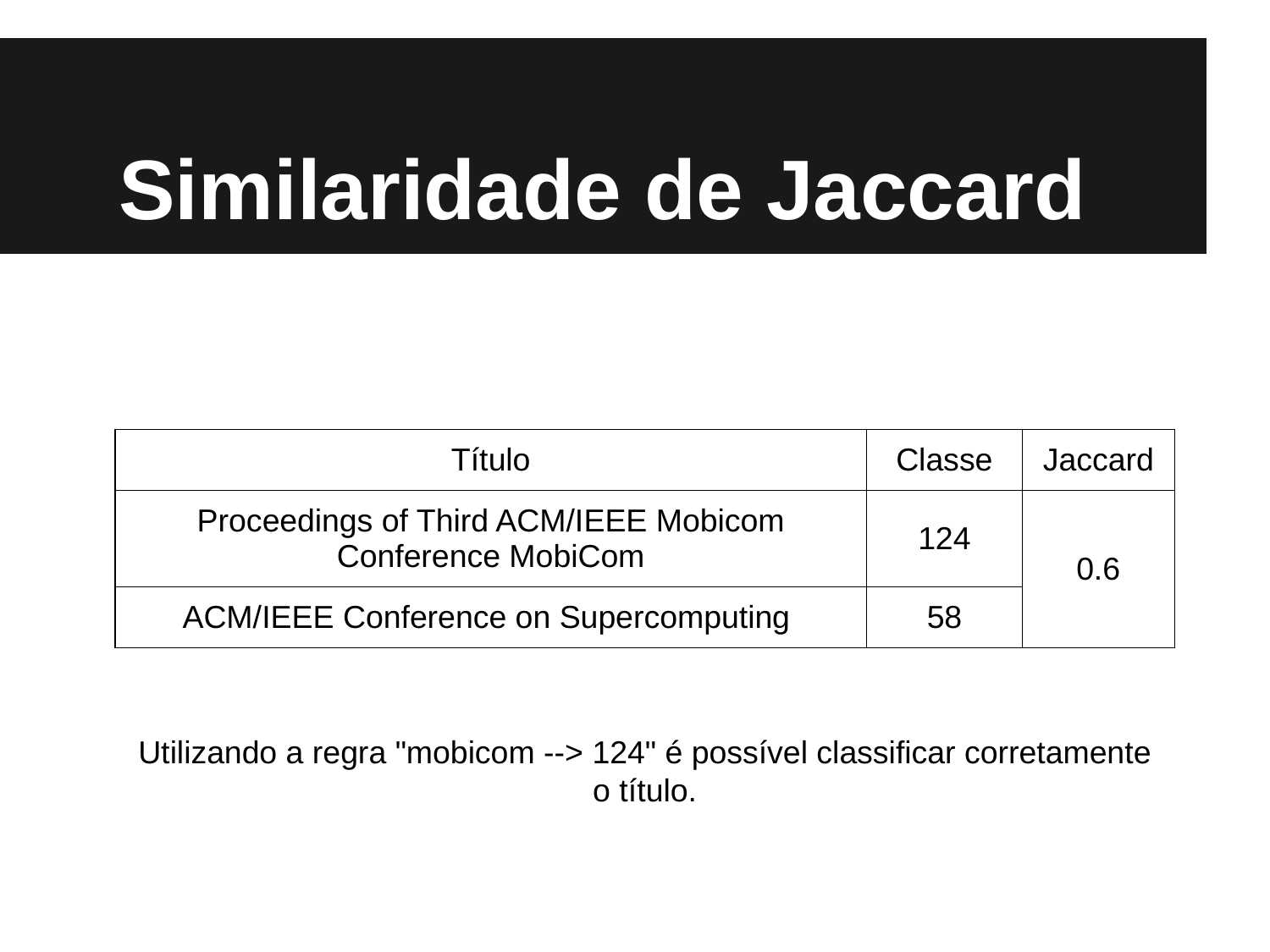

# Similaridade de Jaccard
| Título | Classe | Jaccard |
| --- | --- | --- |
| Proceedings of Third ACM/IEEE Mobicom Conference MobiCom | 124 | 0.6 |
| ACM/IEEE Conference on Supercomputing | 58 |  |
Utilizando a regra "mobicom --> 124" é possível classificar corretamente o título.